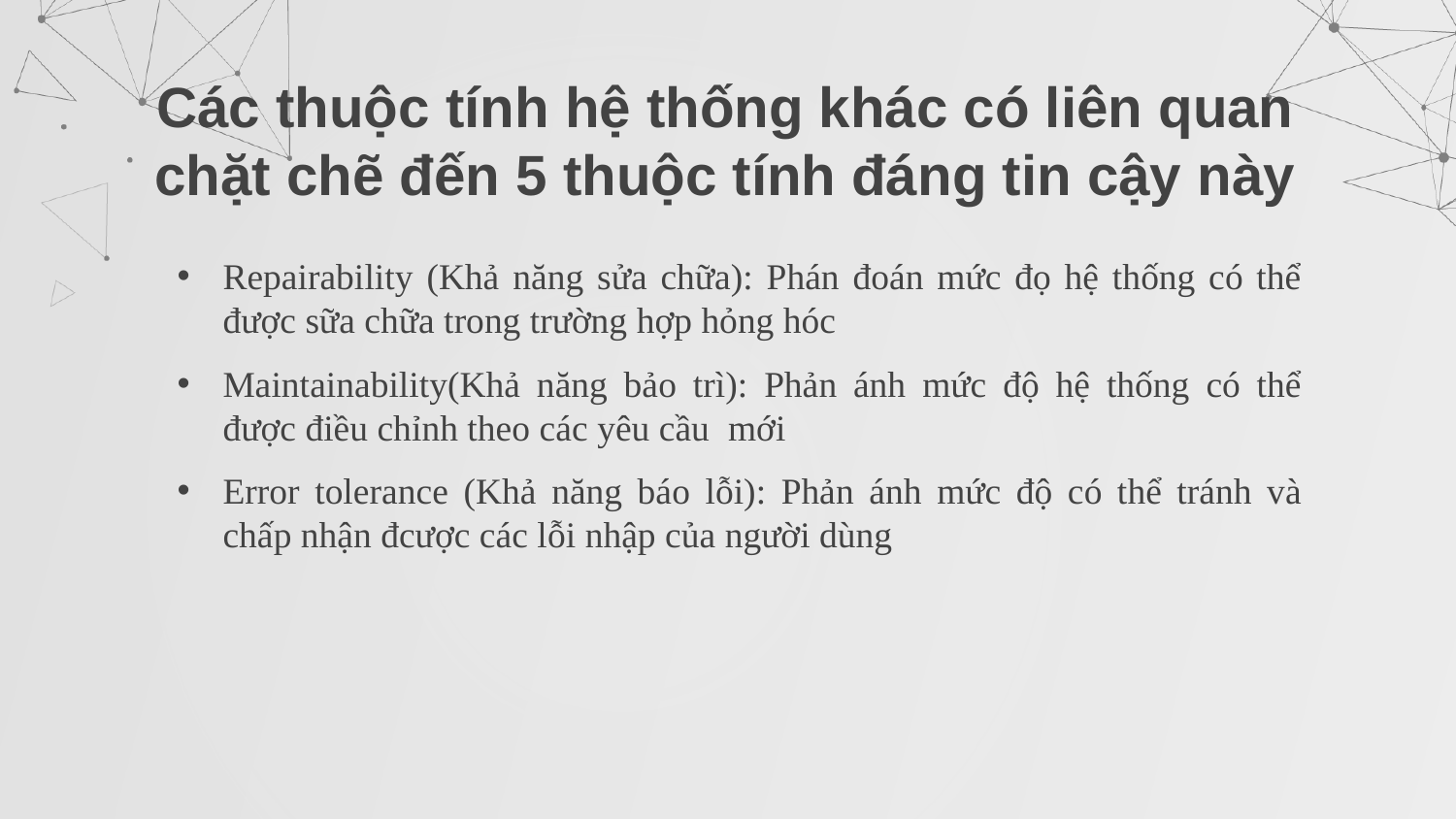

Các thuộc tính hệ thống khác có liên quan chặt chẽ đến 5 thuộc tính đáng tin cậy này
Repairability (Khả năng sửa chữa): Phán đoán mức đọ hệ thống có thể được sữa chữa trong trường hợp hỏng hóc
Maintainability(Khả năng bảo trì): Phản ánh mức độ hệ thống có thể được điều chỉnh theo các yêu cầu  mới
Error tolerance (Khả năng báo lỗi): Phản ánh mức độ có thể tránh và chấp nhận đcược các lỗi nhập của người dùng